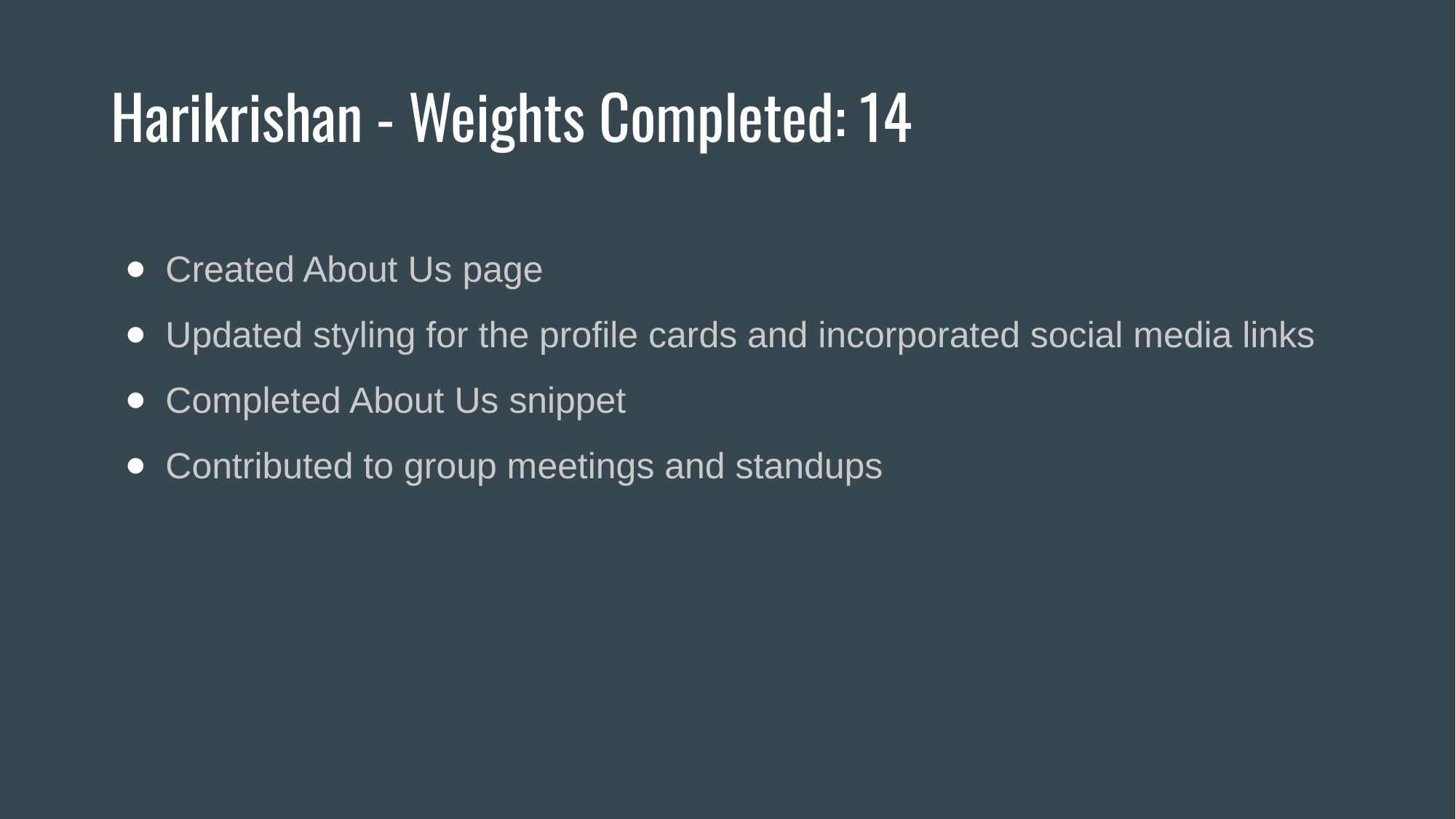

# Harikrishan - Weights Completed: 14
Created About Us page
Updated styling for the profile cards and incorporated social media links
Completed About Us snippet
Contributed to group meetings and standups